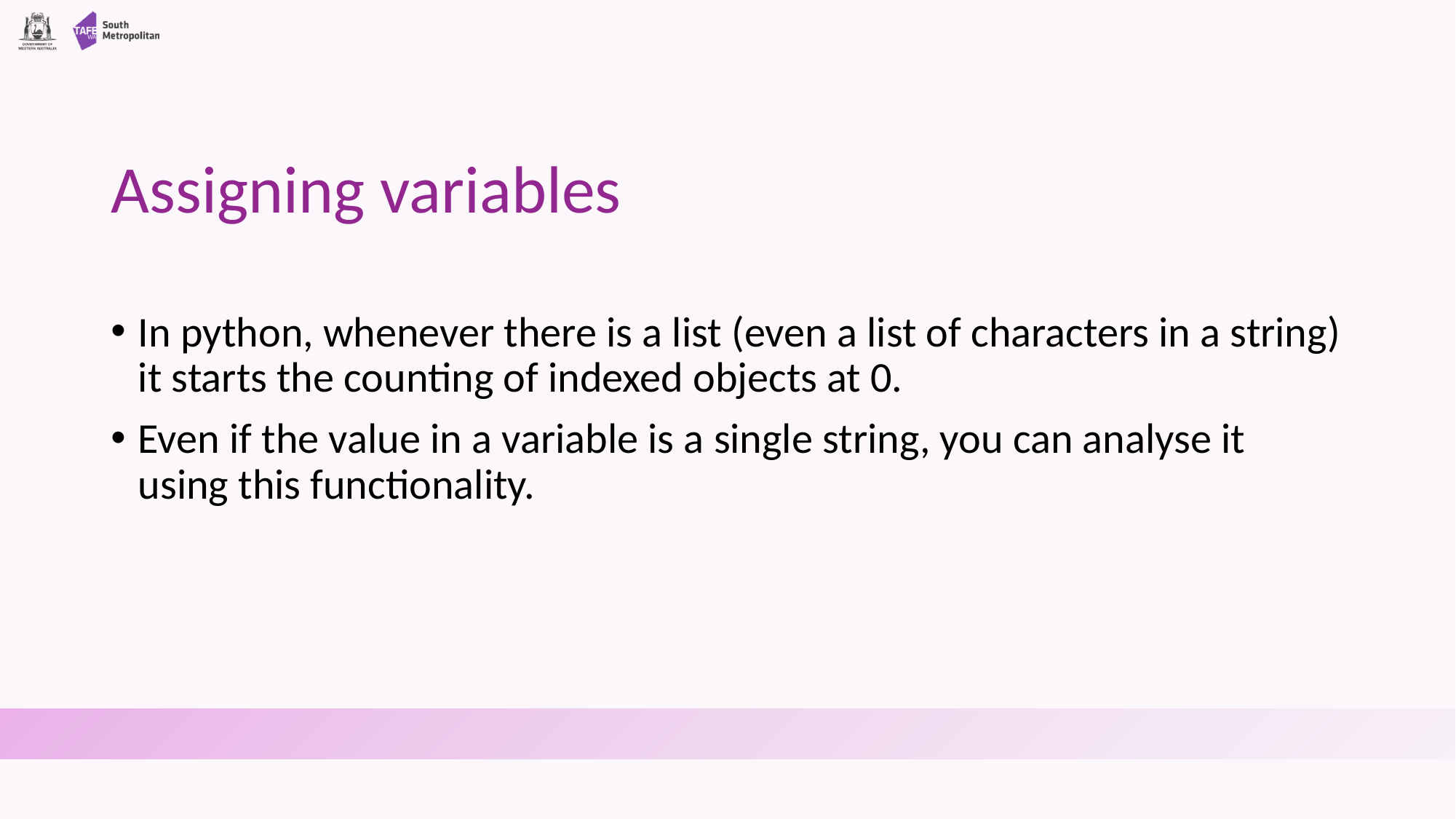

# Assigning variables
In python, whenever there is a list (even a list of characters in a string) it starts the counting of indexed objects at 0.
Even if the value in a variable is a single string, you can analyse it using this functionality.